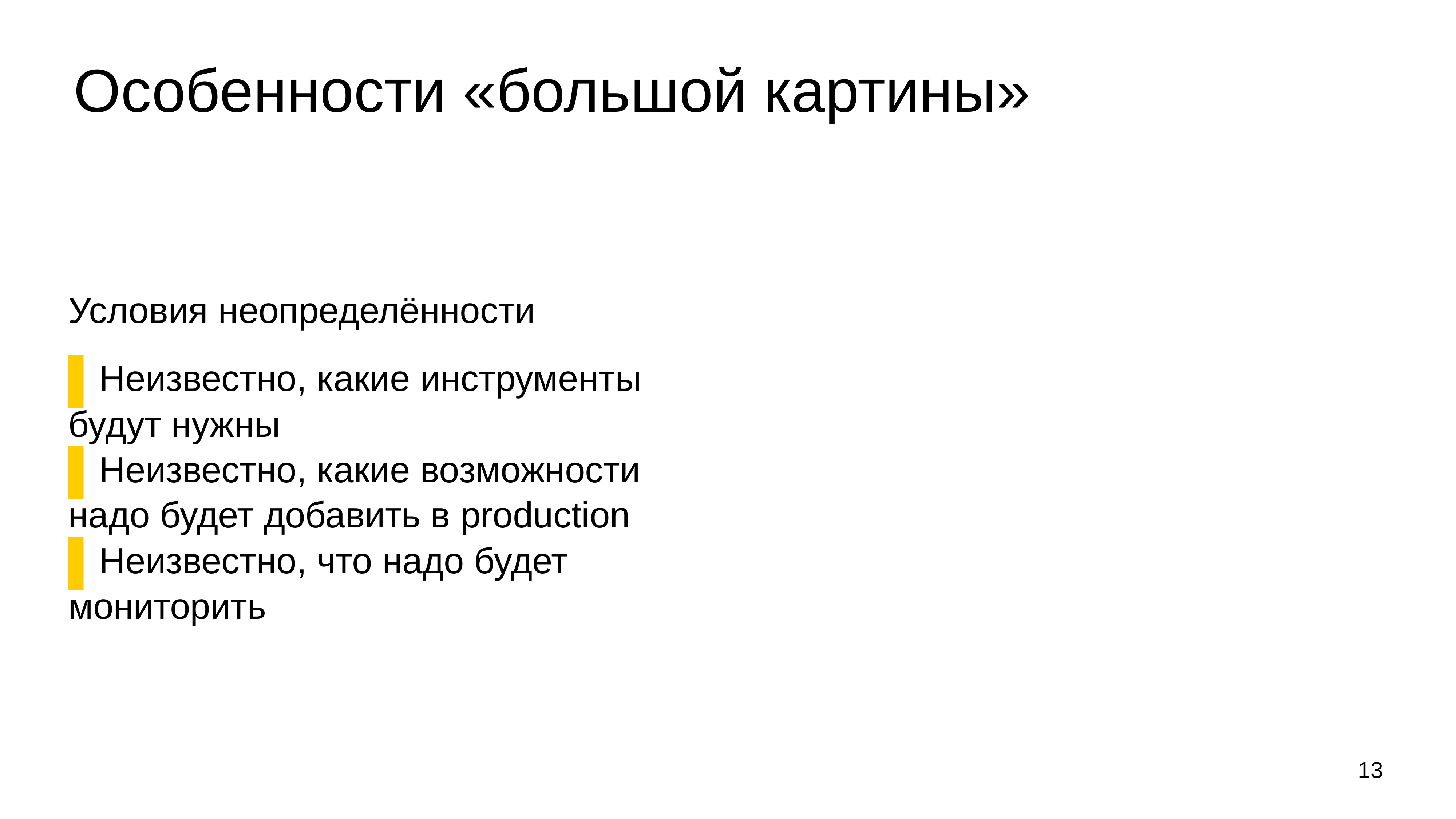

# Особенности «большой картины»

Условия неопределённости
Неизвестно, какие инструменты будут нужны
Неизвестно, какие возможности надо будет добавить в production
Неизвестно, что надо будет мониторить

13